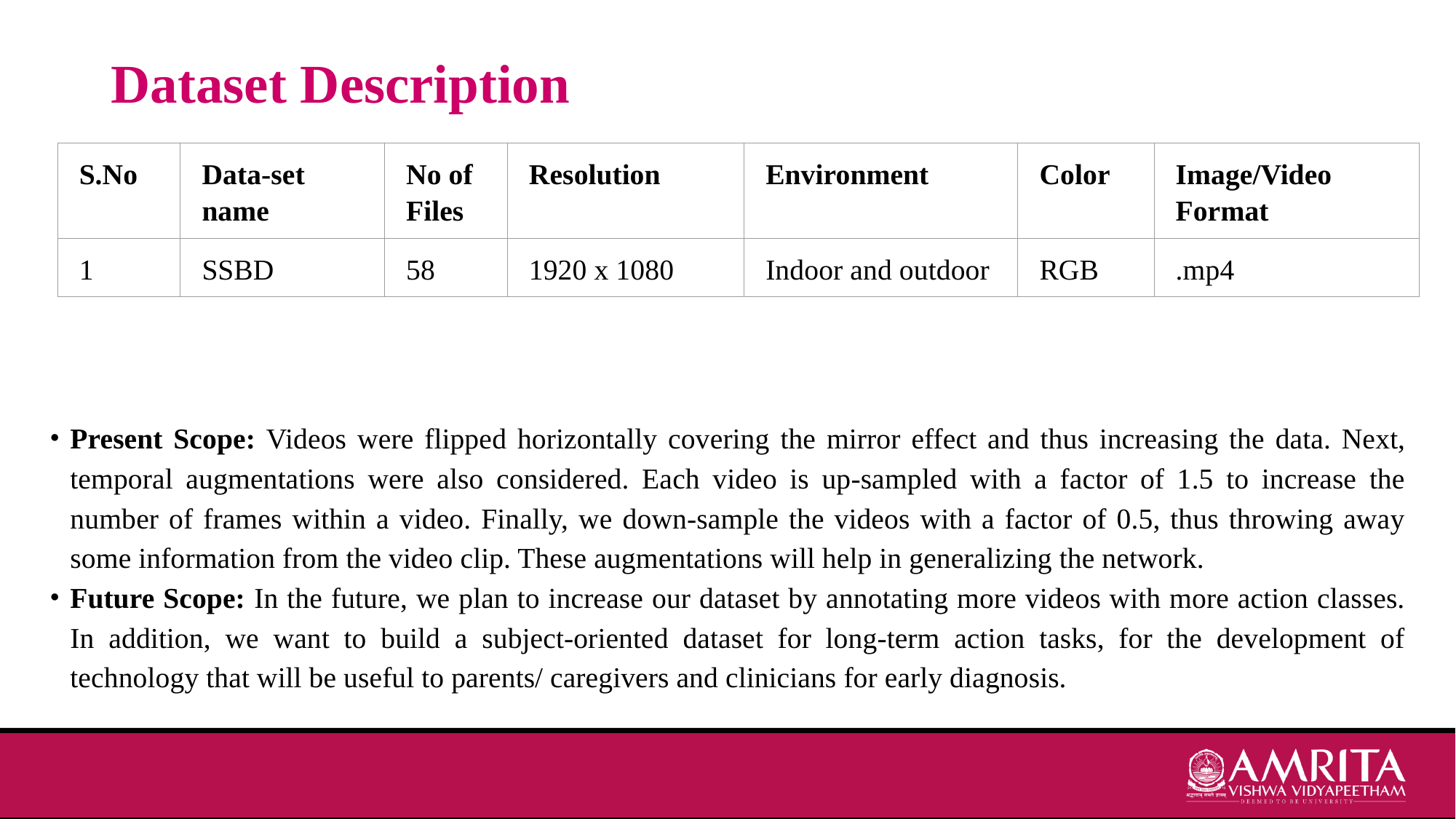

# Dataset Description
| S.No​ | Data-set name​ | No of Files​ | Resolution​ | Environment​ | Color​ | Image/Video Format​ |
| --- | --- | --- | --- | --- | --- | --- |
| 1​ | SSBD​ | 58​ | 1920 x 1080​ | Indoor and outdoor​ | RGB​ | .mp4​ |
Present Scope: Videos were flipped horizontally covering the mirror effect and thus increasing the data. Next, temporal augmentations were also considered. Each video is up-sampled with a factor of 1.5 to increase the number of frames within a video. Finally, we down-sample the videos with a factor of 0.5, thus throwing away some information from the video clip. These augmentations will help in generalizing the network. ​
Future Scope: In the future, we plan to increase our dataset by annotating more videos with more action classes. In addition, we want to build a subject-oriented dataset for long-term action tasks, for the development of technology that will be useful to parents/ caregivers and clinicians for early diagnosis.